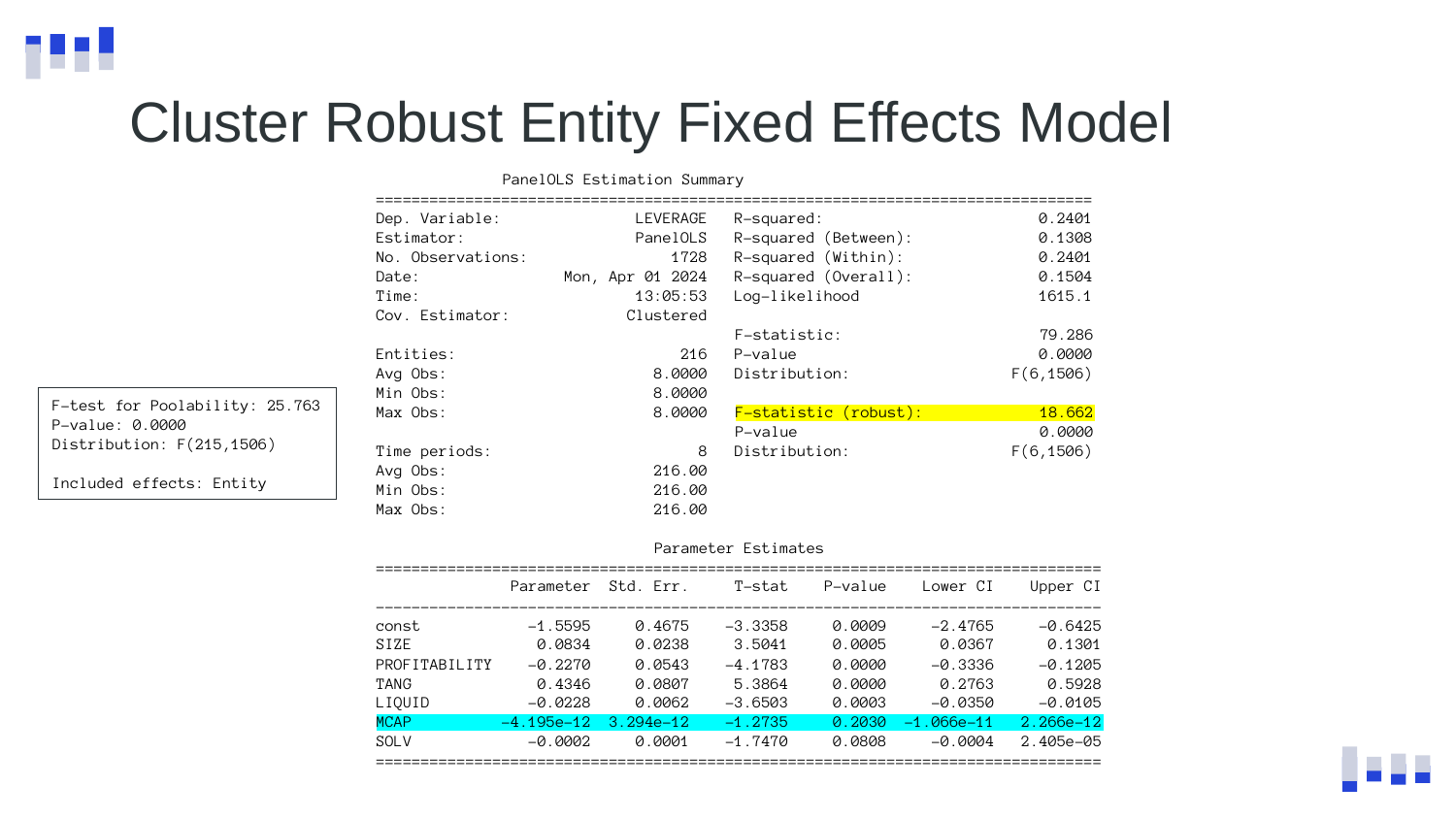

# Cluster Robust Entity Fixed Effects Model
 PanelOLS Estimation Summary
================================================================================
Dep. Variable:               LEVERAGE   R-squared:                        0.2401
Estimator:                   PanelOLS   R-squared (Between):              0.1308
No. Observations:                1728   R-squared (Within):               0.2401
Date:                Mon, Apr 01 2024   R-squared (Overall):              0.1504
Time:                        13:05:53   Log-likelihood                    1615.1
Cov. Estimator:             Clustered
                                        F-statistic:                      79.286
Entities:                         216   P-value                           0.0000
Avg Obs:                       8.0000   Distribution:                  F(6,1506)
Min Obs:                       8.0000
Max Obs:                       8.0000   F-statistic (robust):             18.662
                                        P-value                           0.0000
Time periods:                       8   Distribution:                  F(6,1506)
Avg Obs:                       216.00
Min Obs:                       216.00
Max Obs:                       216.00

                               Parameter Estimates
=================================================================================
               Parameter  Std. Err.     T-stat    P-value    Lower CI    Upper CI
---------------------------------------------------------------------------------
const            -1.5595     0.4675    -3.3358     0.0009     -2.4765     -0.6425
SIZE              0.0834     0.0238     3.5041     0.0005      0.0367      0.1301
PROFITABILITY    -0.2270     0.0543    -4.1783     0.0000     -0.3336     -0.1205
TANG              0.4346     0.0807     5.3864     0.0000      0.2763      0.5928
LIQUID           -0.0228     0.0062    -3.6503     0.0003     -0.0350     -0.0105
MCAP          -4.195e-12  3.294e-12    -1.2735     0.2030  -1.066e-11   2.266e-12
SOLV             -0.0002     0.0001    -1.7470     0.0808     -0.0004   2.405e-05
=================================================================================
F-test for Poolability: 25.763
P-value: 0.0000
Distribution: F(215,1506)

Included effects: Entity